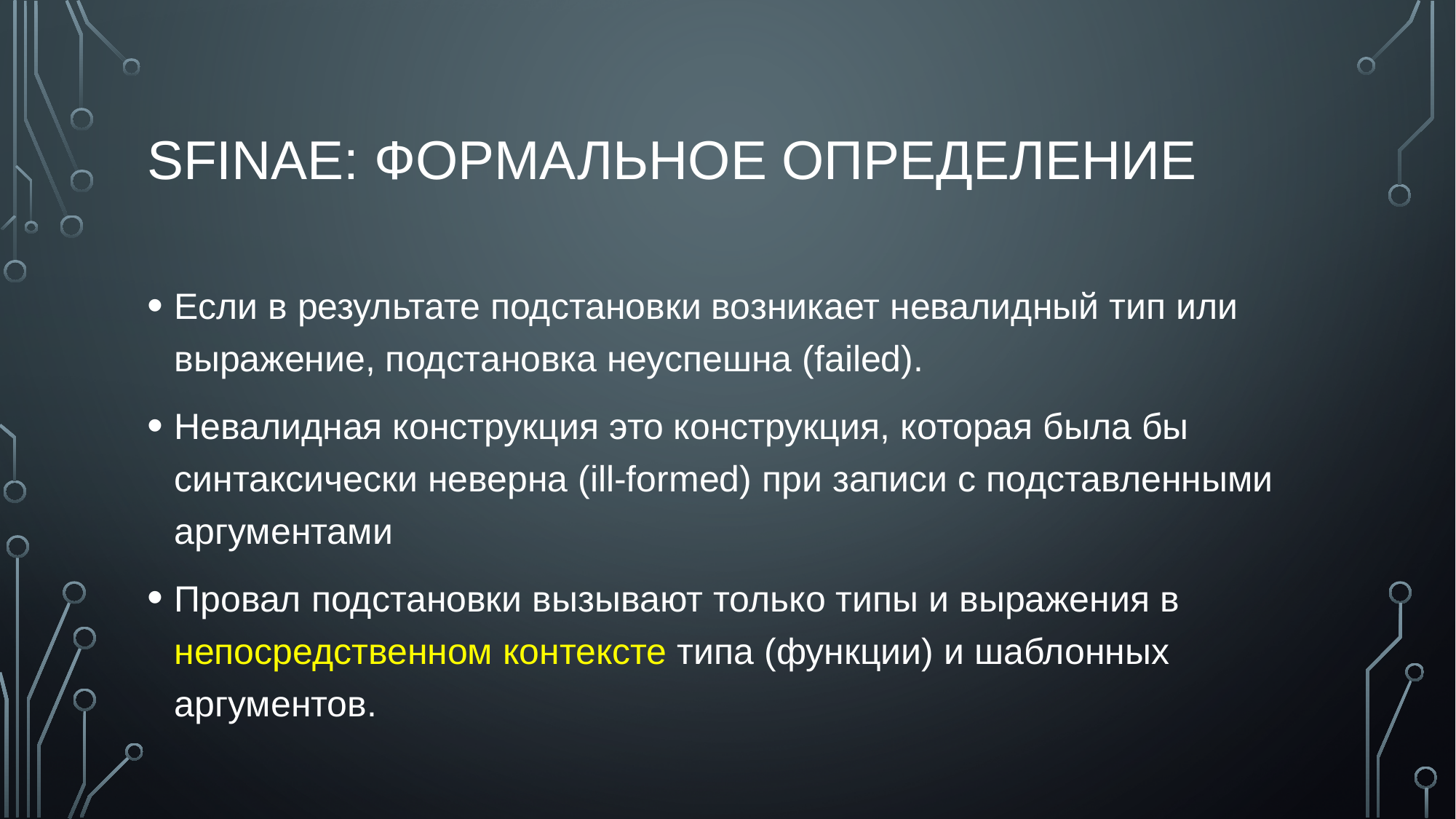

# SFINAE: формальное определение
Если в результате подстановки возникает невалидный тип или выражение, подстановка неуспешна (failed).
Невалидная конструкция это конструкция, которая была бы синтаксически неверна (ill-formed) при записи с подставленными аргументами
Провал подстановки вызывают только типы и выражения в непосредственном контексте типа (функции) и шаблонных аргументов.